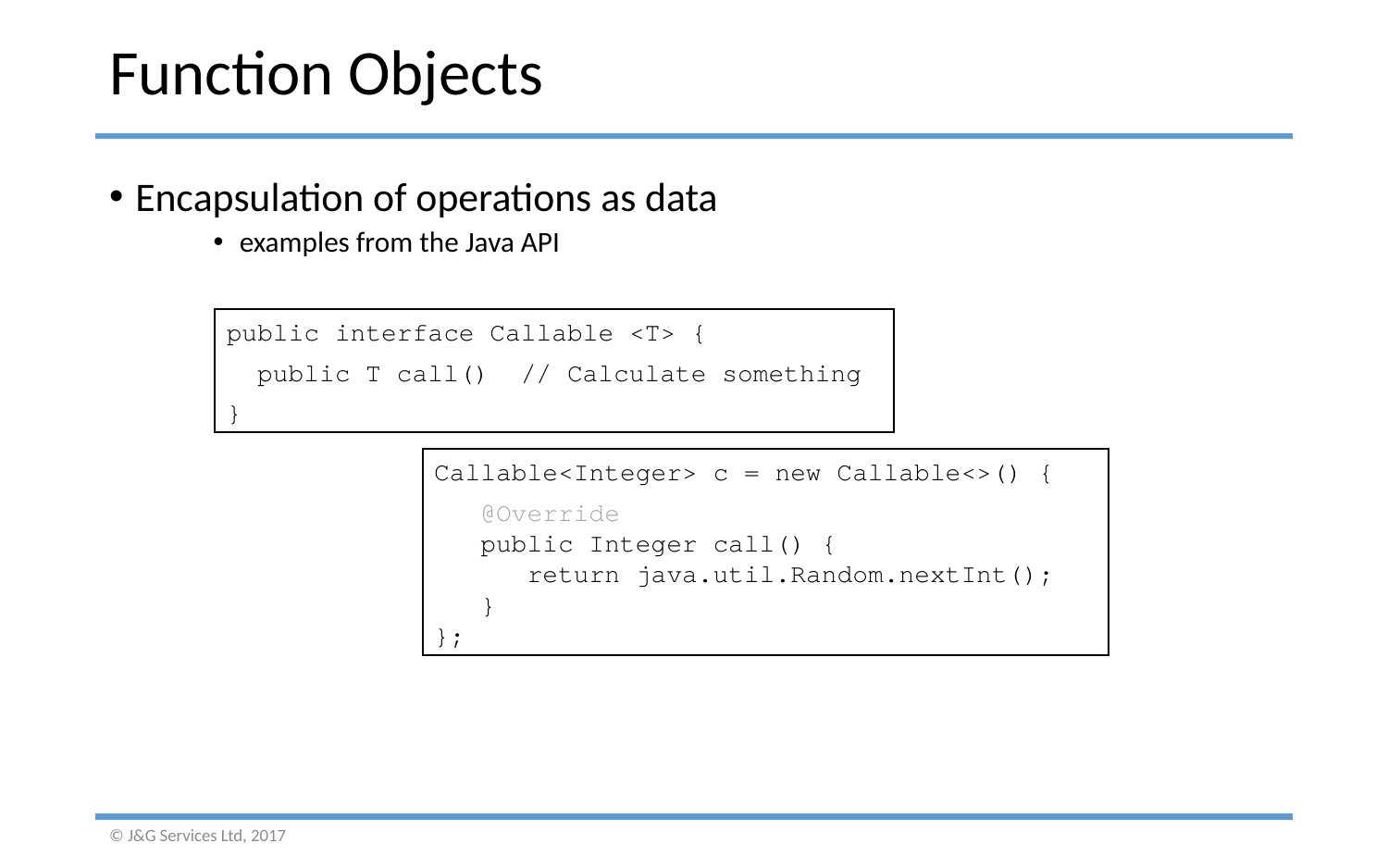

# Function Objects
Encapsulation of operations as data
examples from the Java API

public interface Callable <T> {
  public T call()  // Calculate something
}
Callable<Integer> c = new Callable<>() {
   @Override
   public Integer call() {
      return java.util.Random.nextInt();
   }
};